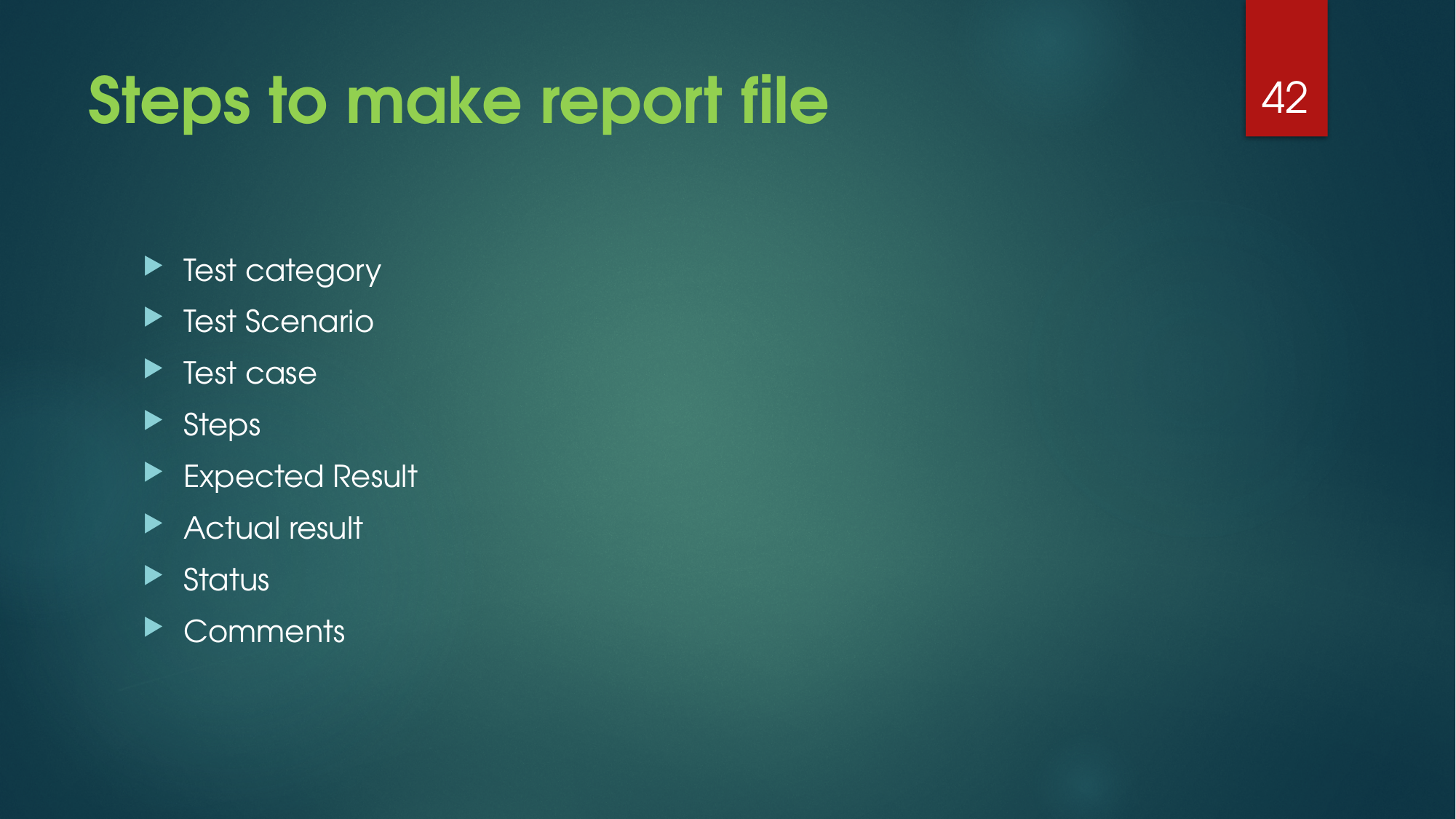

42
# Steps to make report file
Test category
Test Scenario
Test case
Steps
Expected Result
Actual result
Status
Comments